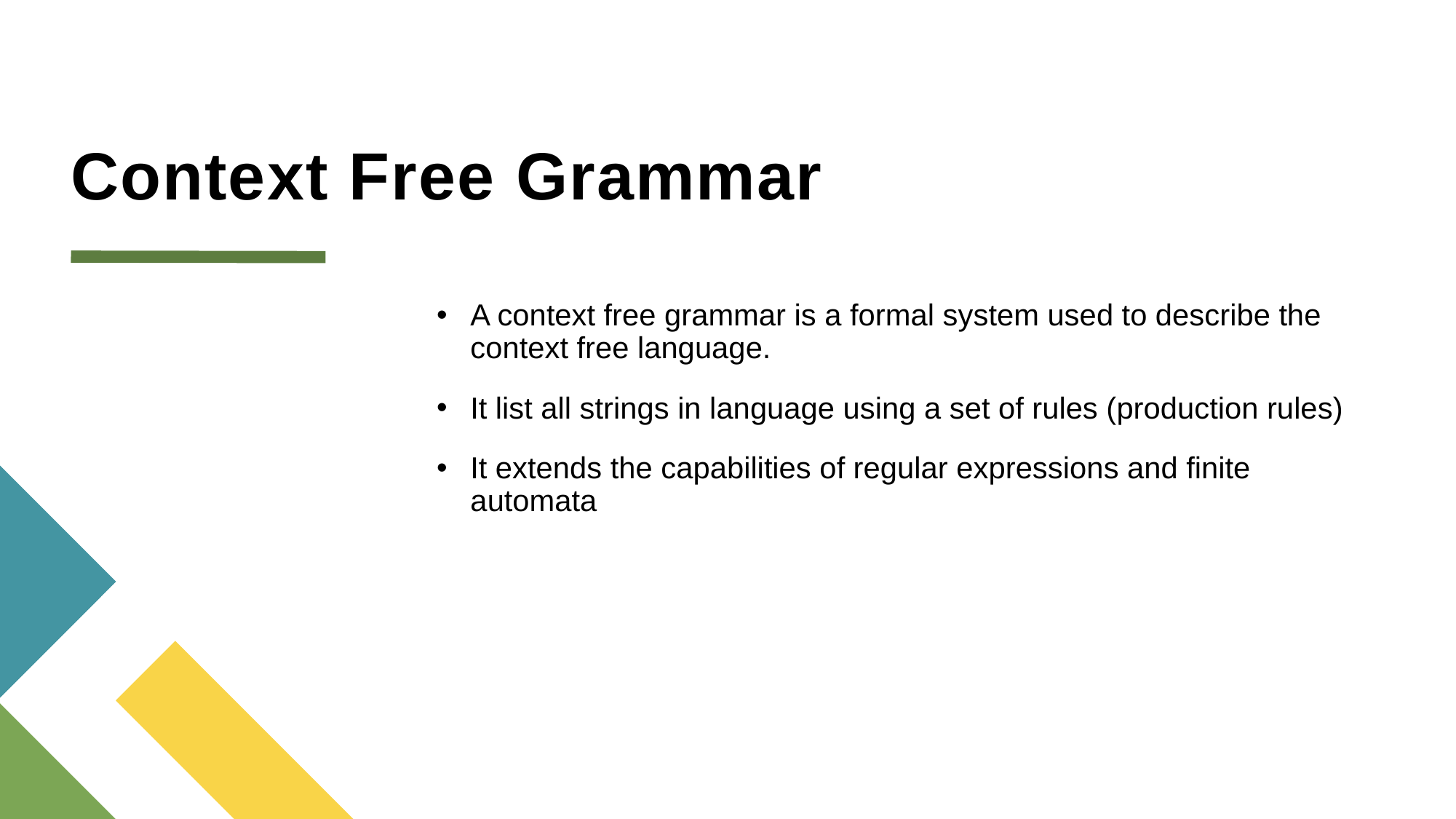

# Context Free Grammar
A context free grammar is a formal system used to describe the context free language.
It list all strings in language using a set of rules (production rules)
It extends the capabilities of regular expressions and finite automata